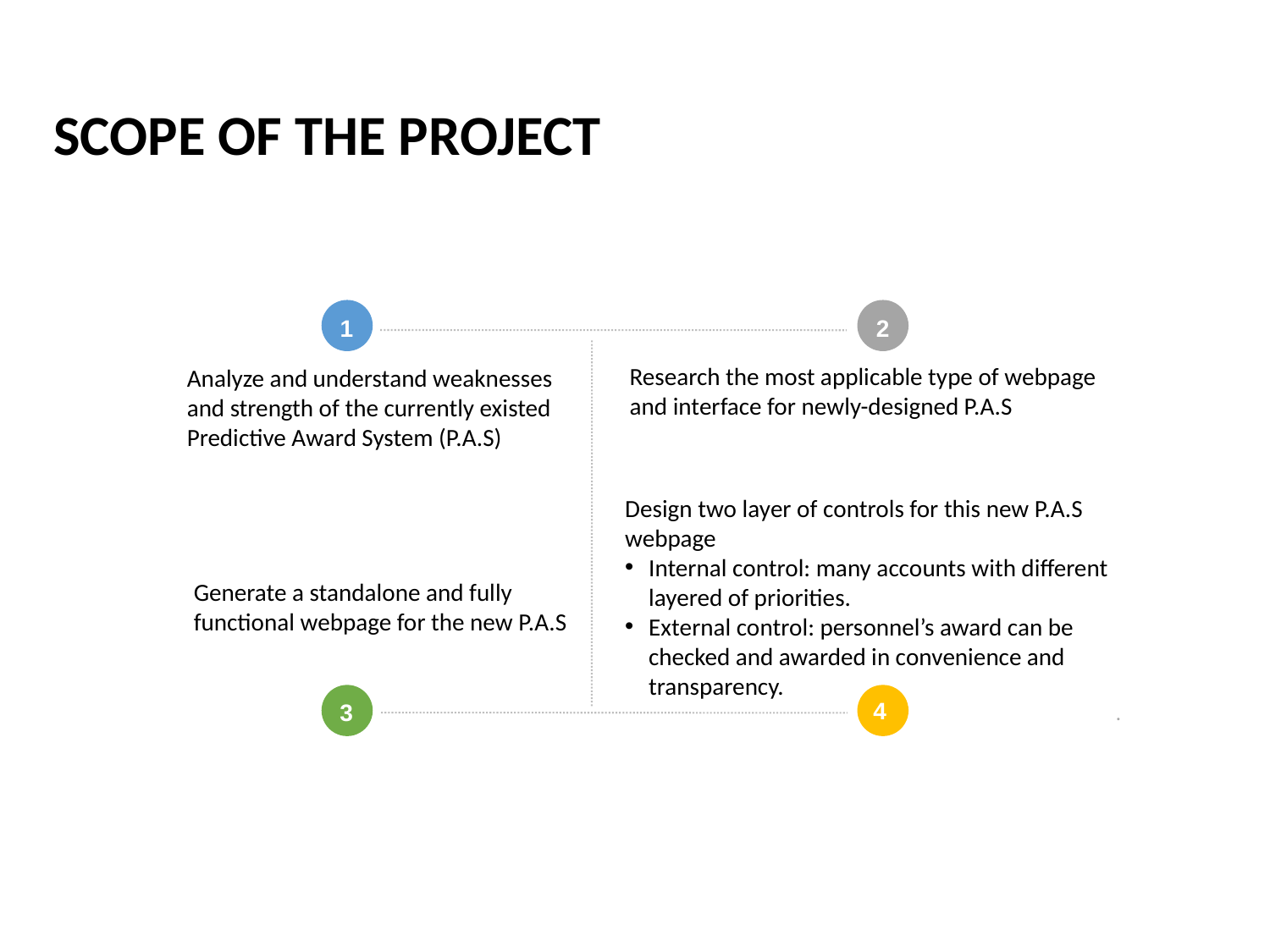

SCOPE OF THE PROJECT

Analyze and understand weaknesses and strength of the currently existed Predictive Award System (P.A.S)

Research the most applicable type of webpage and interface for newly-designed P.A.S
1
2
Design two layer of controls for this new P.A.S webpage
Internal control: many accounts with different layered of priorities.
External control: personnel’s award can be checked and awarded in convenience and transparency.
.

Generate a standalone and fully functional webpage for the new P.A.S

4
3